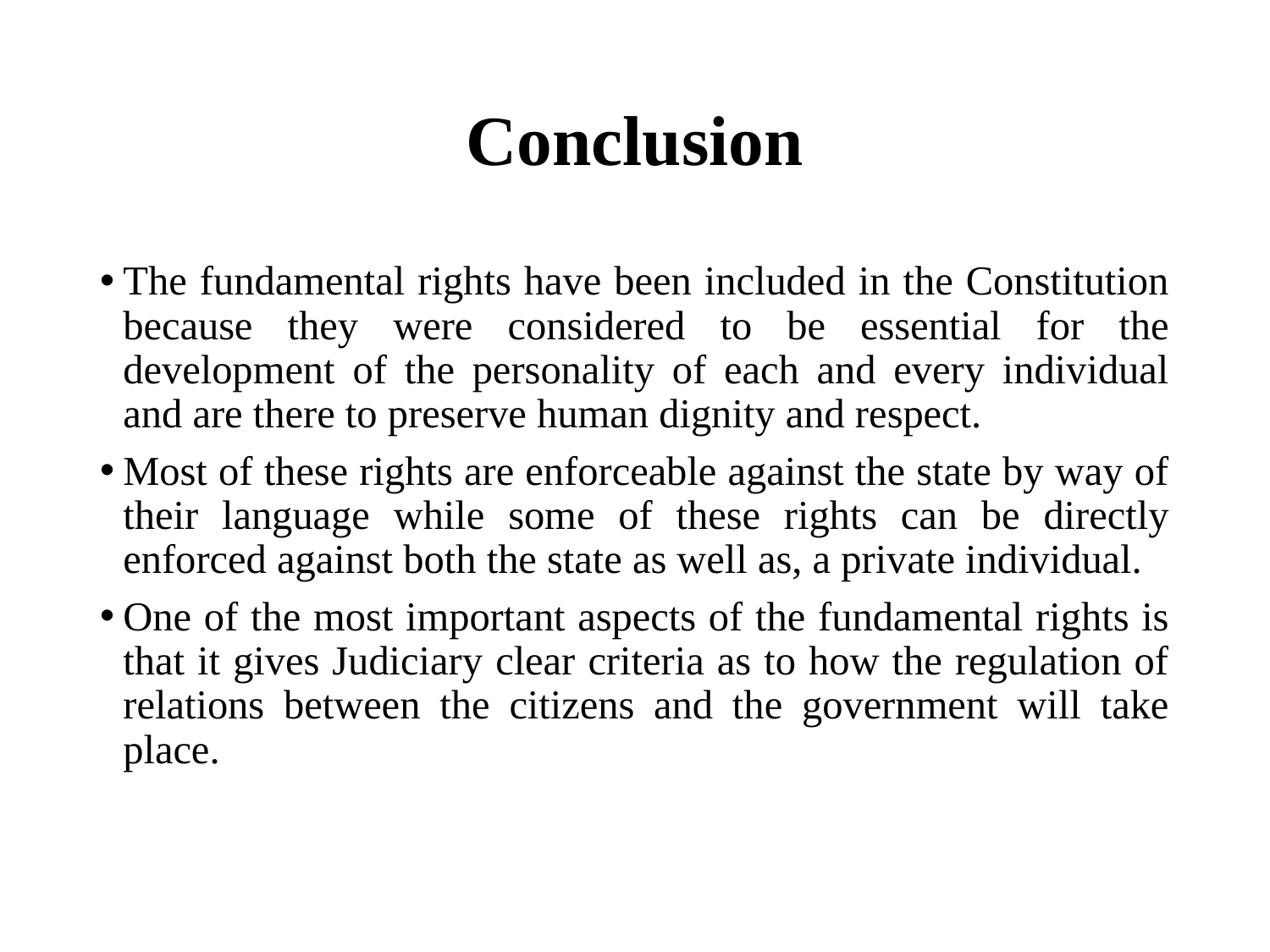

# Conclusion
The fundamental rights have been included in the Constitution because they were considered to be essential for the development of the personality of each and every individual and are there to preserve human dignity and respect.
Most of these rights are enforceable against the state by way of their language while some of these rights can be directly enforced against both the state as well as, a private individual.
One of the most important aspects of the fundamental rights is that it gives Judiciary clear criteria as to how the regulation of relations between the citizens and the government will take place.